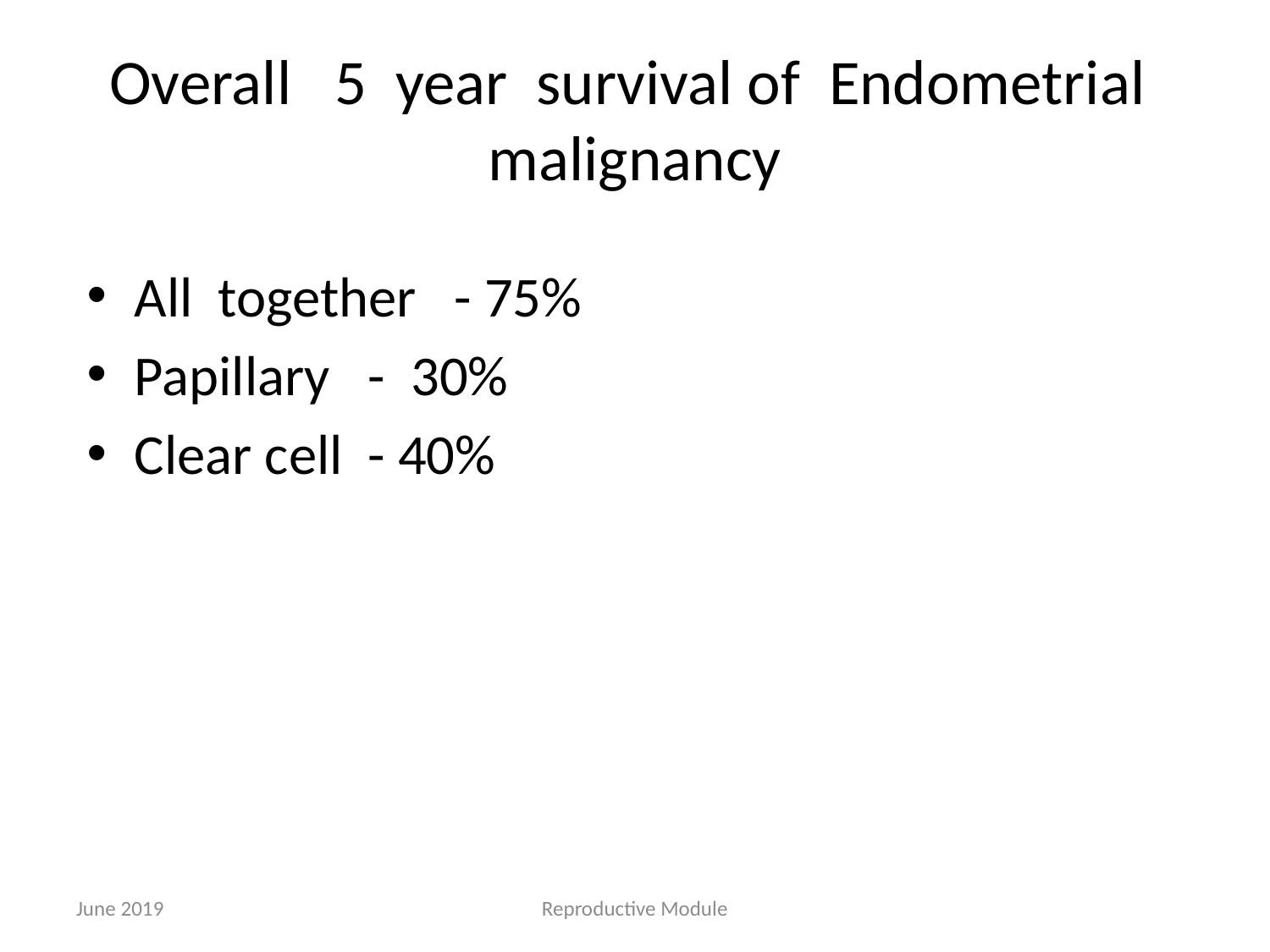

# Overall   5  year  survival of  Endometrial  malignancy
All  together   - 75%
Papillary   -  30%
Clear cell  - 40%
June 2019
Reproductive Module